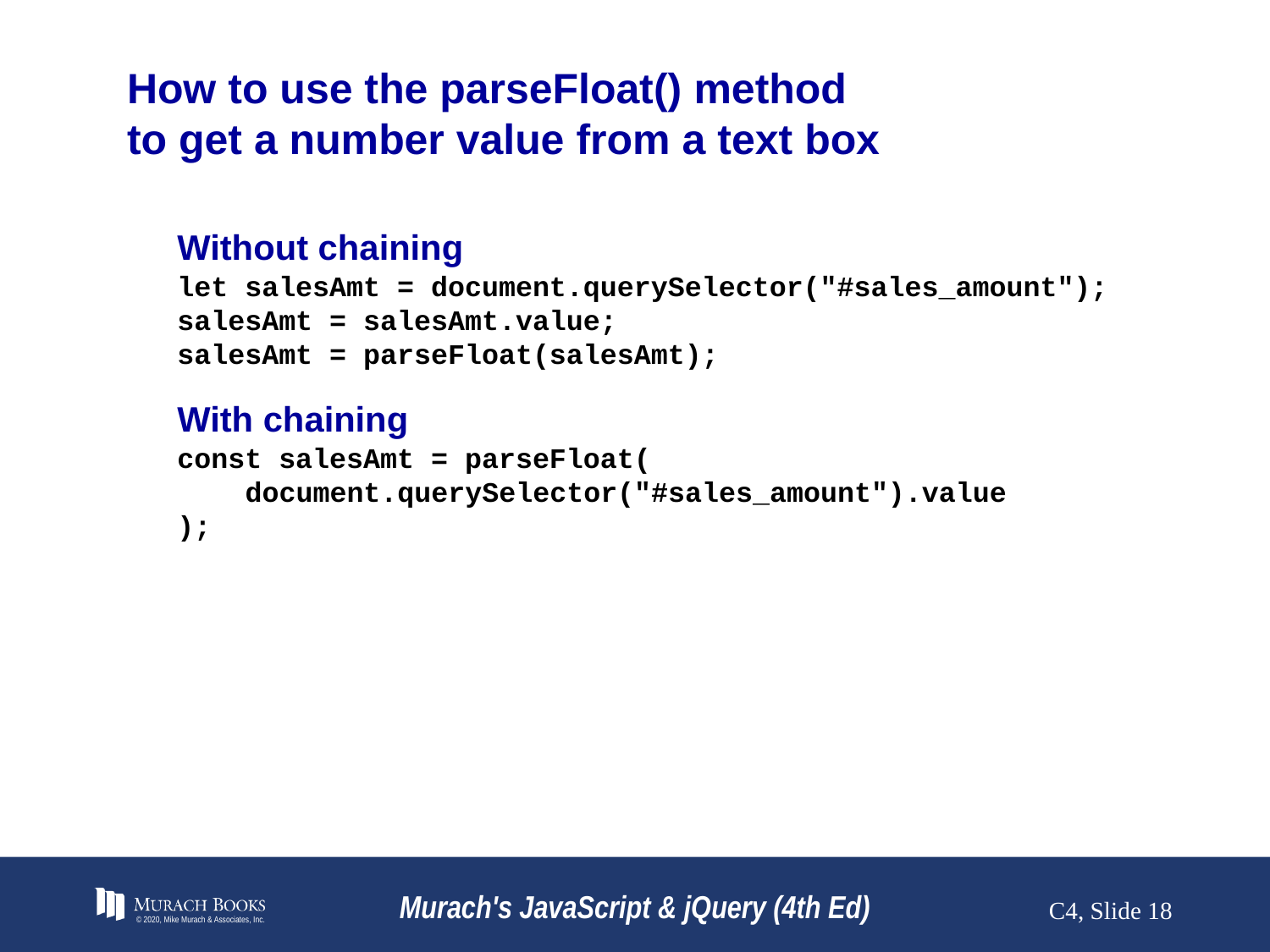

# How to use the parseFloat() method to get a number value from a text box
Without chaining
let salesAmt = document.querySelector("#sales_amount");
salesAmt = salesAmt.value;
salesAmt = parseFloat(salesAmt);
With chaining
const salesAmt = parseFloat(
    document.querySelector("#sales_amount").value
);

© 2020, Mike Murach & Associates, Inc.
Murach's JavaScript & jQuery (4th Ed)

C4, Slide 18